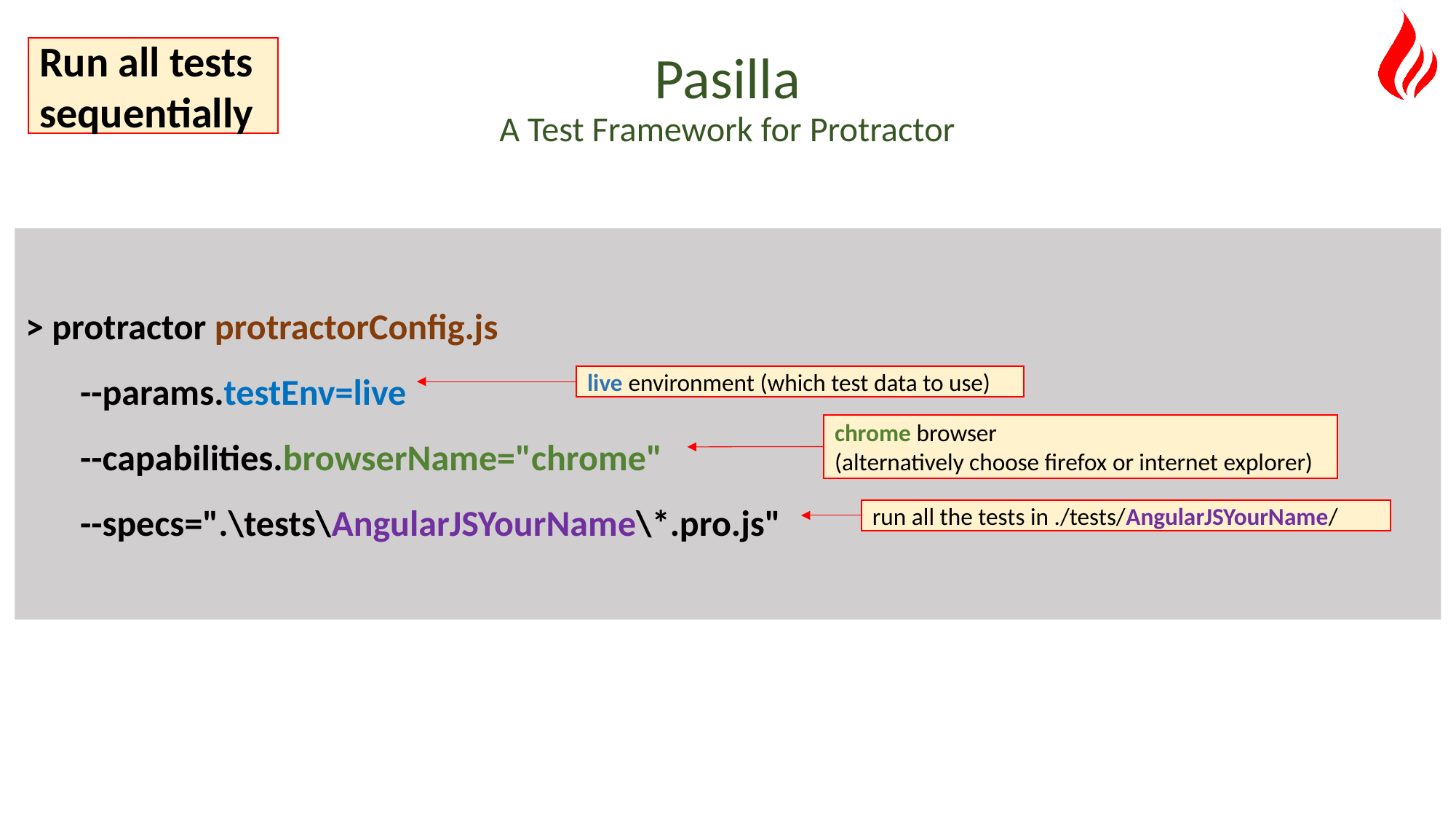

Run all tests sequentially
# Pasilla A Test Framework for Protractor
> protractor protractorConfig.js
--params.testEnv=live
--capabilities.browserName="chrome"
--specs=".\tests\AngularJSYourName\*.pro.js"

live environment (which test data to use)
chrome browser
(alternatively choose firefox or internet explorer)
run all the tests in ./tests/AngularJSYourName/